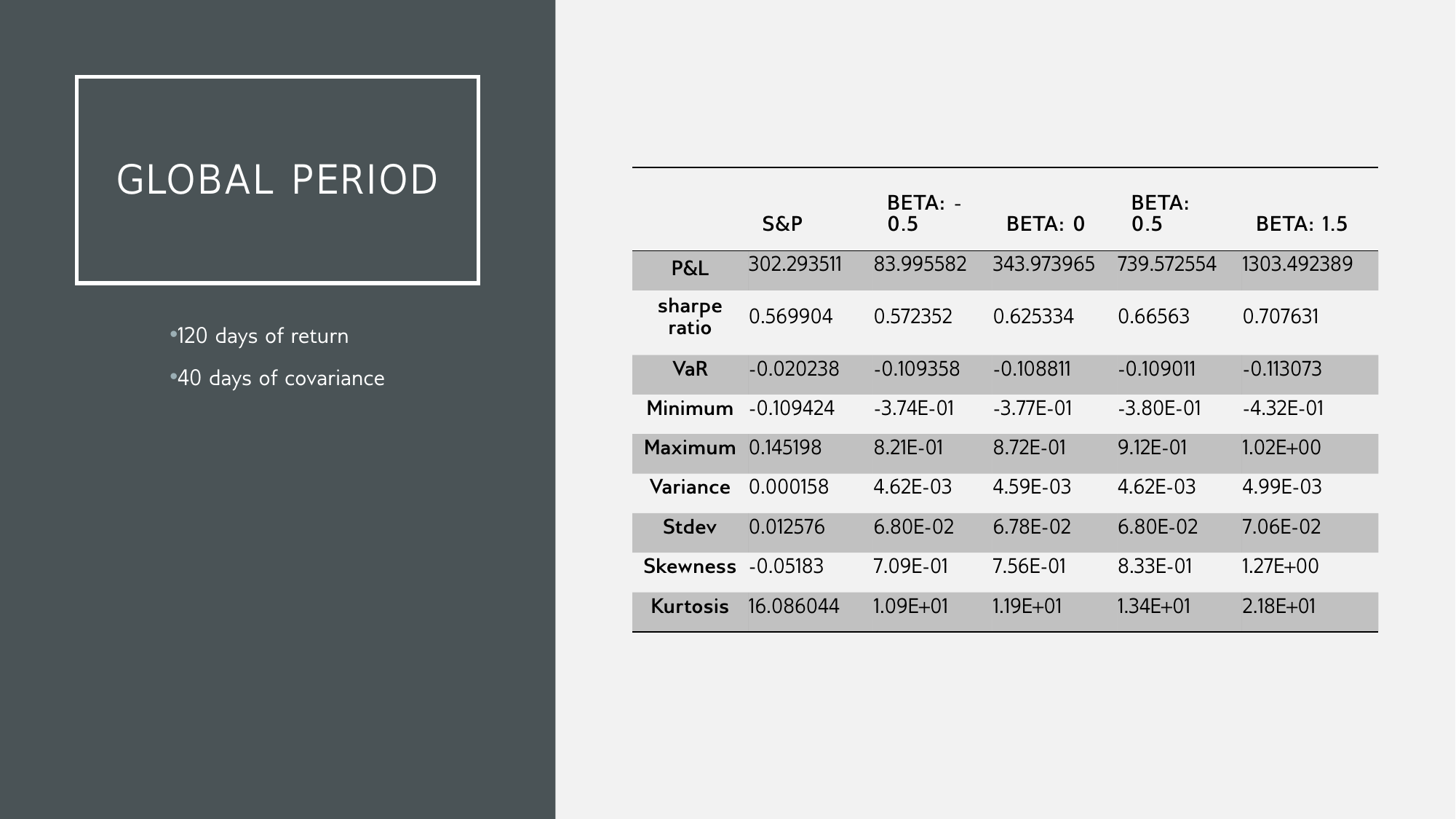

# global period
|  | S&P | Beta: -0.5 | Beta: 0 | Beta: 0.5 | Beta: 1.5 |
| --- | --- | --- | --- | --- | --- |
| P&L | 302.293511 | 83.995582 | 343.973965 | 739.572554 | 1303.492389 |
| sharpe ratio | 0.569904 | 0.572352 | 0.625334 | 0.66563 | 0.707631 |
| VaR | -0.020238 | -0.109358 | -0.108811 | -0.109011 | -0.113073 |
| Minimum | -0.109424 | -3.74E-01 | -3.77E-01 | -3.80E-01 | -4.32E-01 |
| Maximum | 0.145198 | 8.21E-01 | 8.72E-01 | 9.12E-01 | 1.02E+00 |
| Variance | 0.000158 | 4.62E-03 | 4.59E-03 | 4.62E-03 | 4.99E-03 |
| Stdev | 0.012576 | 6.80E-02 | 6.78E-02 | 6.80E-02 | 7.06E-02 |
| Skewness | -0.05183 | 7.09E-01 | 7.56E-01 | 8.33E-01 | 1.27E+00 |
| Kurtosis | 16.086044 | 1.09E+01 | 1.19E+01 | 1.34E+01 | 2.18E+01 |
120 days of return
40 days of covariance